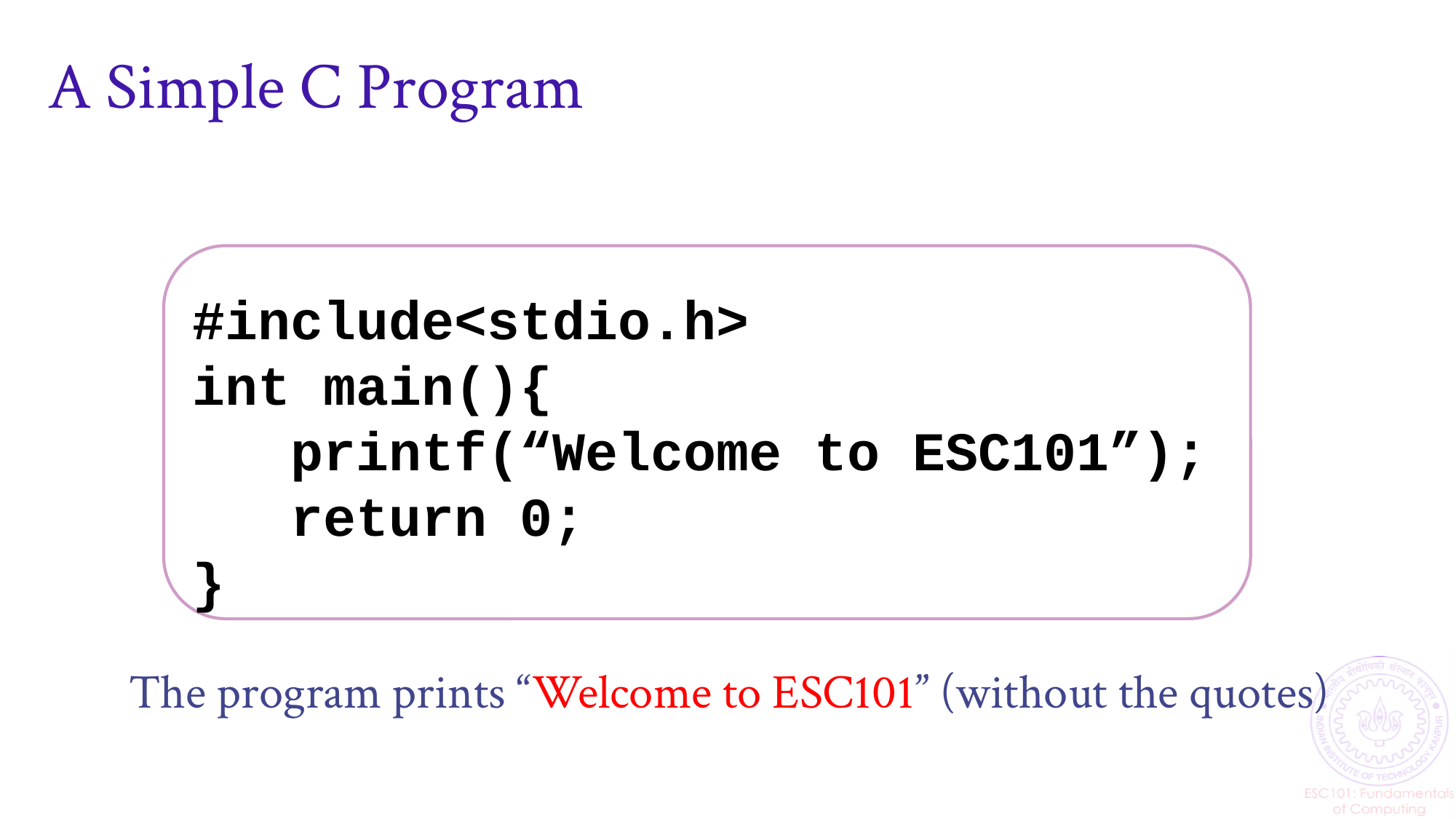

# A Simple C Program

#include<stdio.h>
int main(){
   printf(“Welcome to ESC101”);
   return 0;
}

The program prints “Welcome to ESC101” (without the quotes)
14